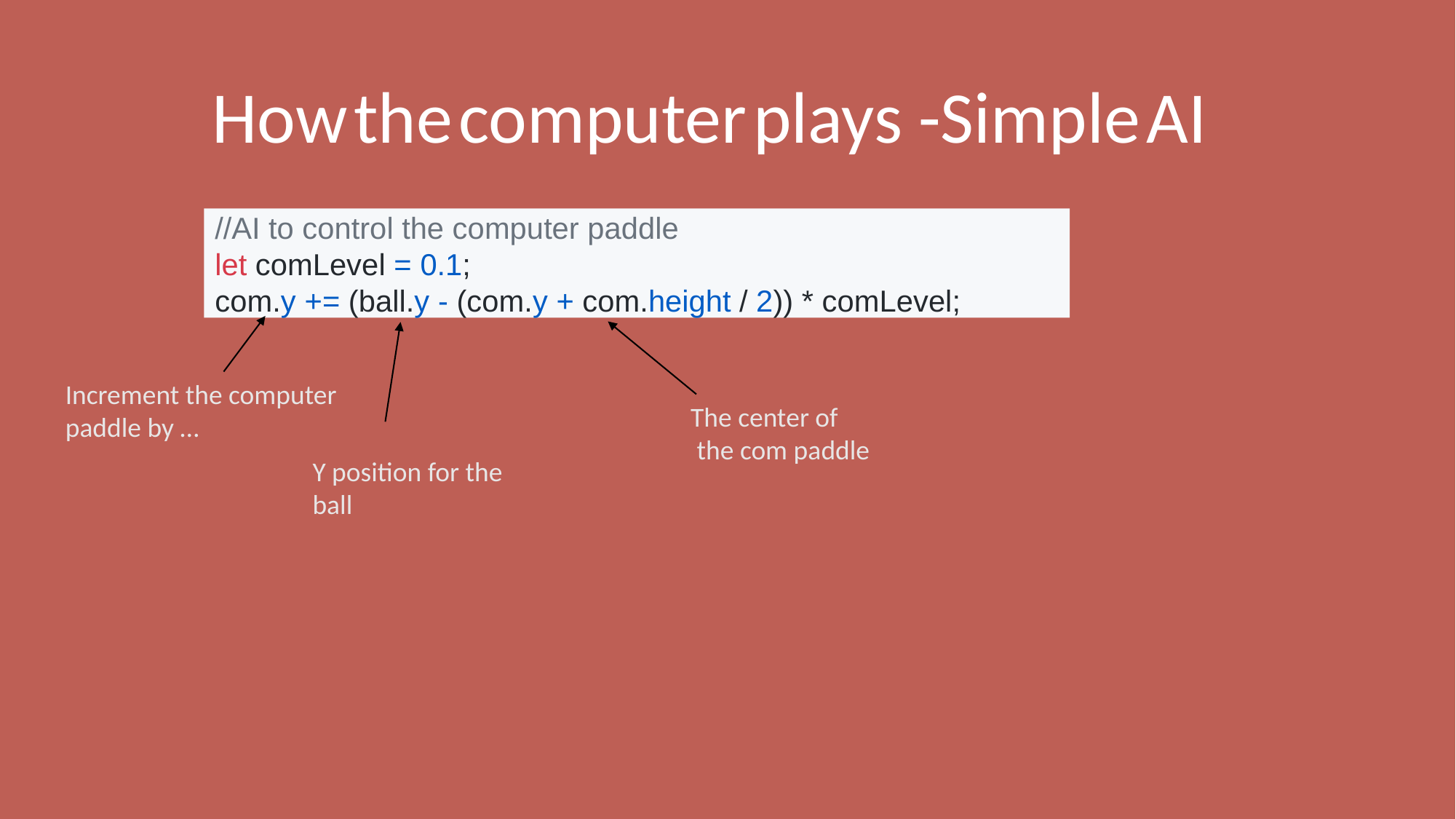

How the computer plays -Simple AI
//AI to control the computer paddle
let comLevel = 0.1;
com.y += (ball.y - (com.y + com.height / 2)) * comLevel;
Increment the computer paddle by …
The center of
 the com paddle
Y position for the ball